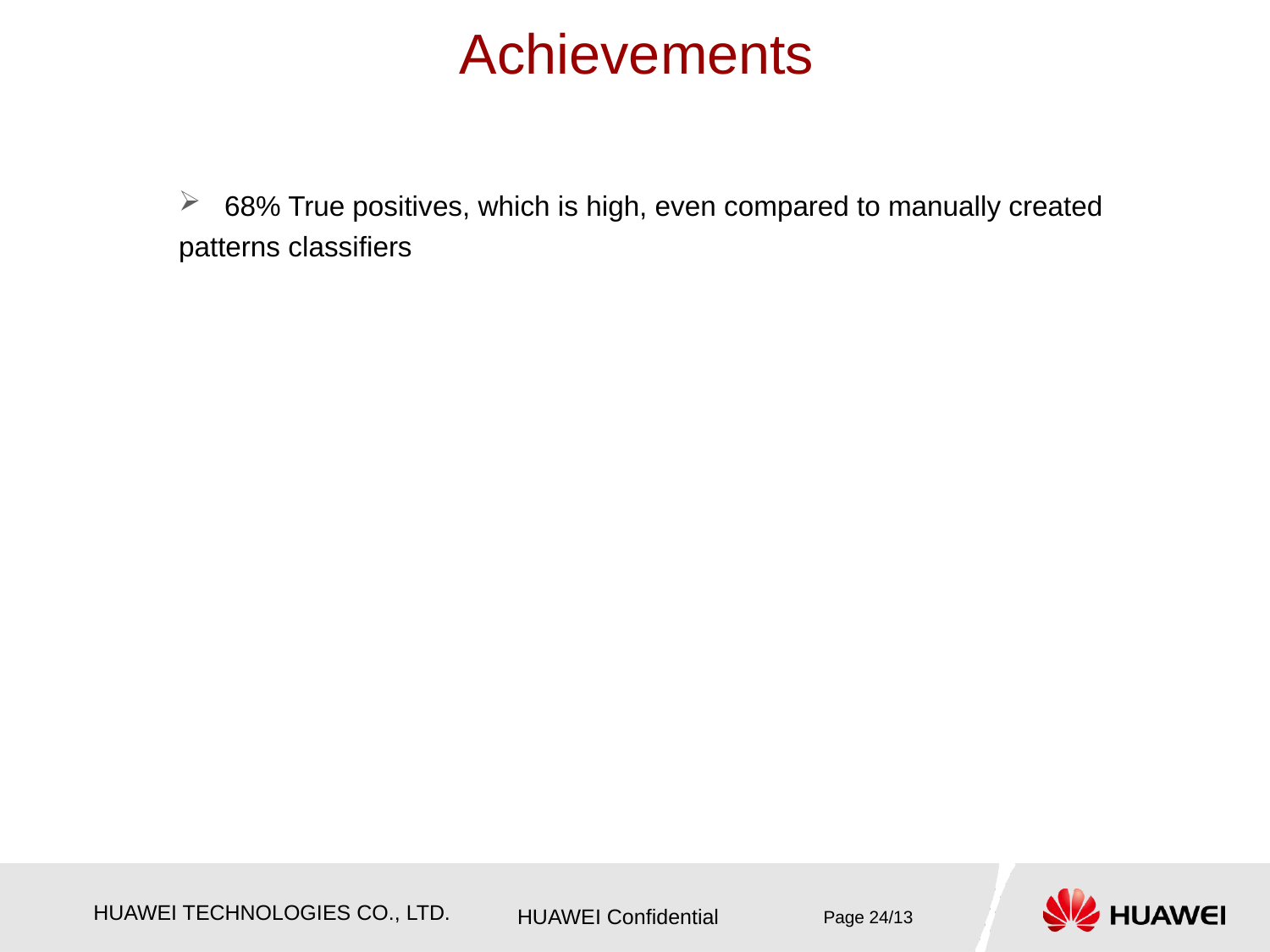

# Achievements
   68% True positives, which is high, even compared to manually created patterns classifiers

Page 24/13